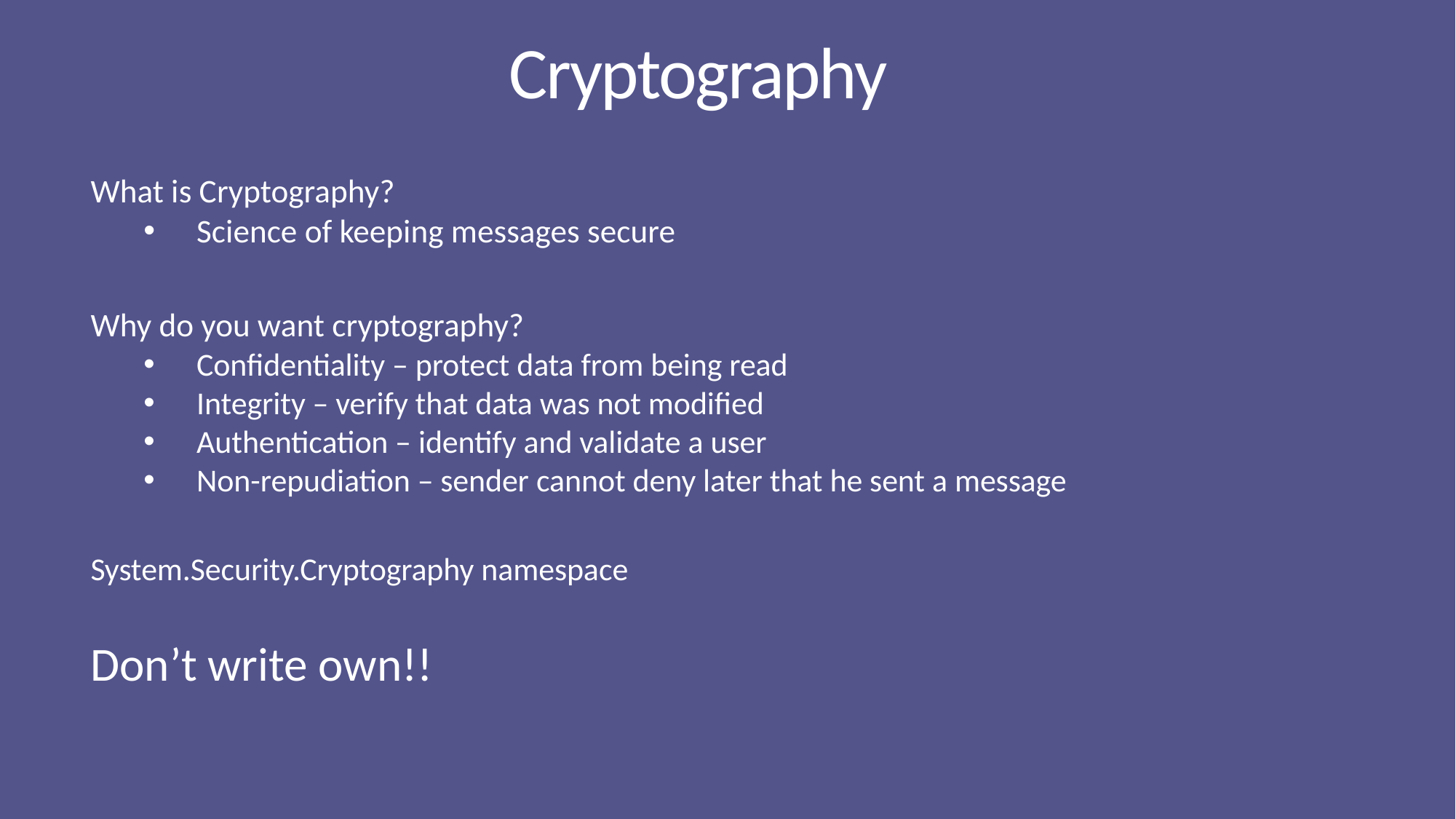

# Cryptography
What is Cryptography?
Science of keeping messages secure

Why do you want cryptography?
Confidentiality – protect data from being read
Integrity – verify that data was not modified
Authentication – identify and validate a user
Non-repudiation – sender cannot deny later that he sent a message

System.Security.Cryptography namespace

Don’t write own!!